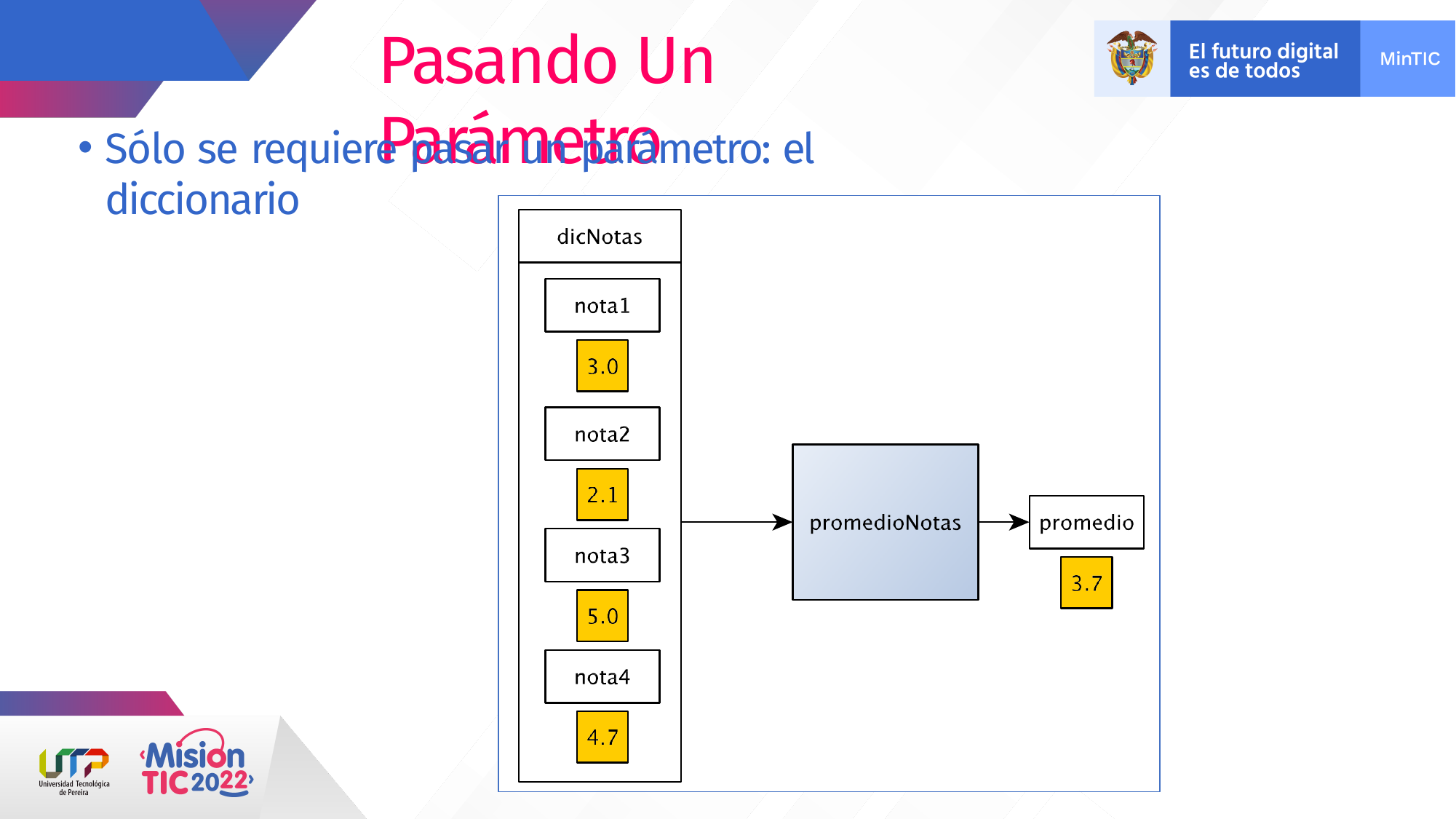

# Pasando Un Parámetro
Sólo se requiere pasar un parámetro: el diccionario